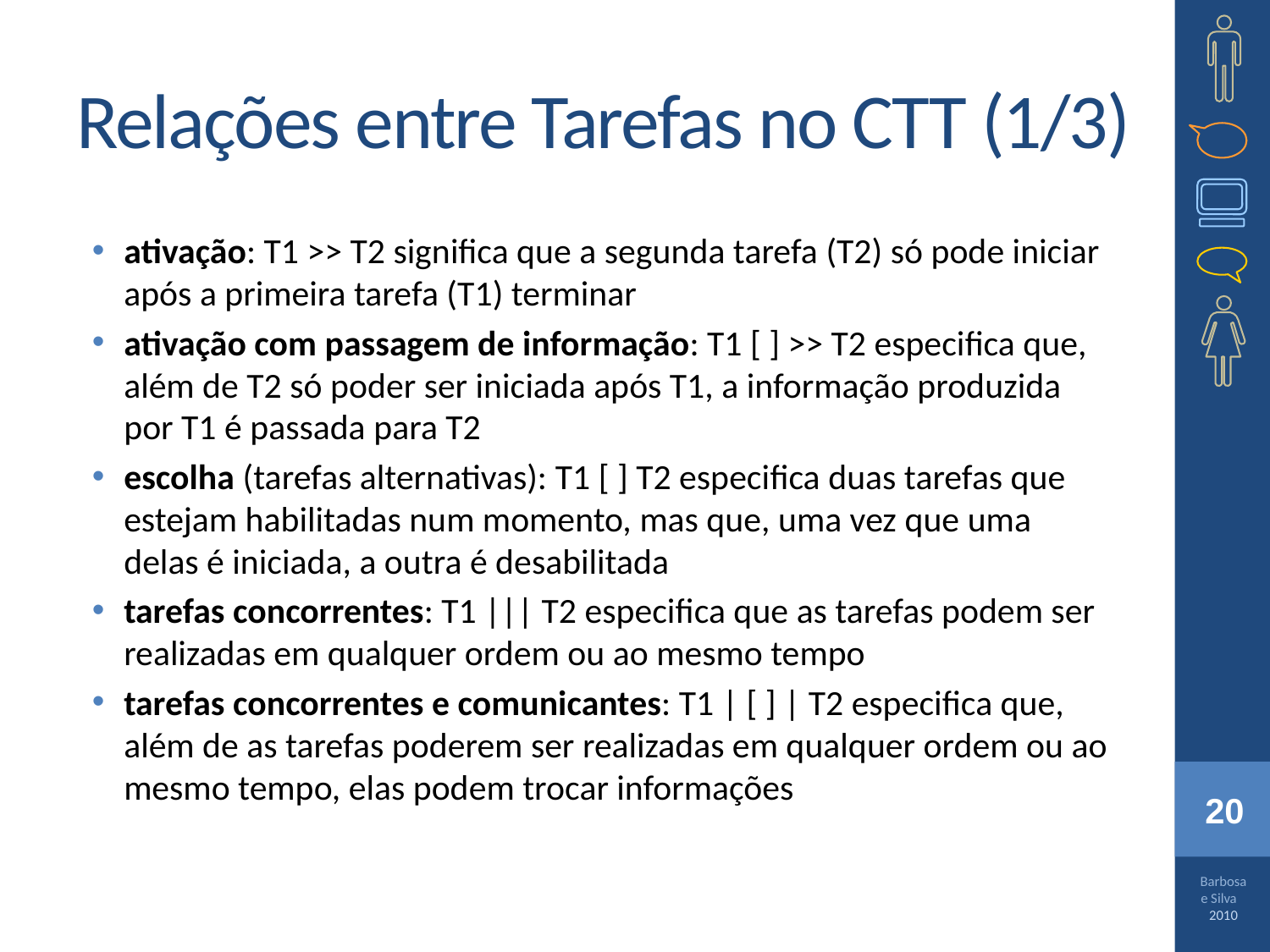

# Relações entre Tarefas no CTT (1/3)
ativação: T1 >> T2 signiﬁca que a segunda tarefa (T2) só pode iniciar após a primeira tarefa (T1) terminar
ativação com passagem de informação: T1 [ ] >> T2 especifica que, além de T2 só poder ser iniciada após T1, a informação produzida por T1 é passada para T2
escolha (tarefas alternativas): T1 [ ] T2 especifica duas tarefas que estejam habilitadas num momento, mas que, uma vez que uma delas é iniciada, a outra é desabilitada
tarefas concorrentes: T1 ||| T2 especifica que as tarefas podem ser realizadas em qualquer ordem ou ao mesmo tempo
tarefas concorrentes e comunicantes: T1 | [ ] | T2 especifica que, além de as tarefas poderem ser realizadas em qualquer ordem ou ao mesmo tempo, elas podem trocar informações